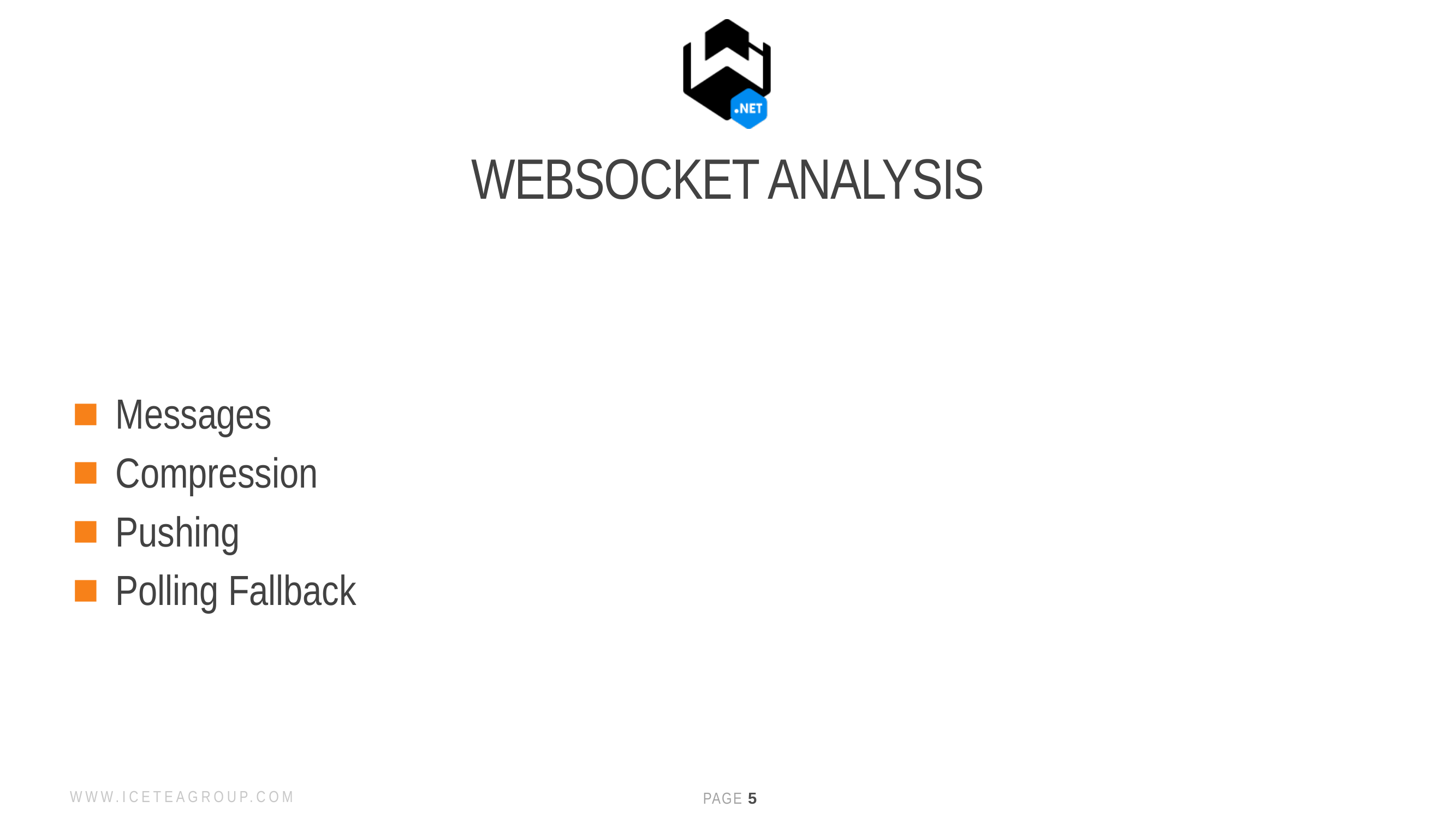

# WEBSOCKET ANALYSIS
Messages
Compression
Pushing
Polling Fallback